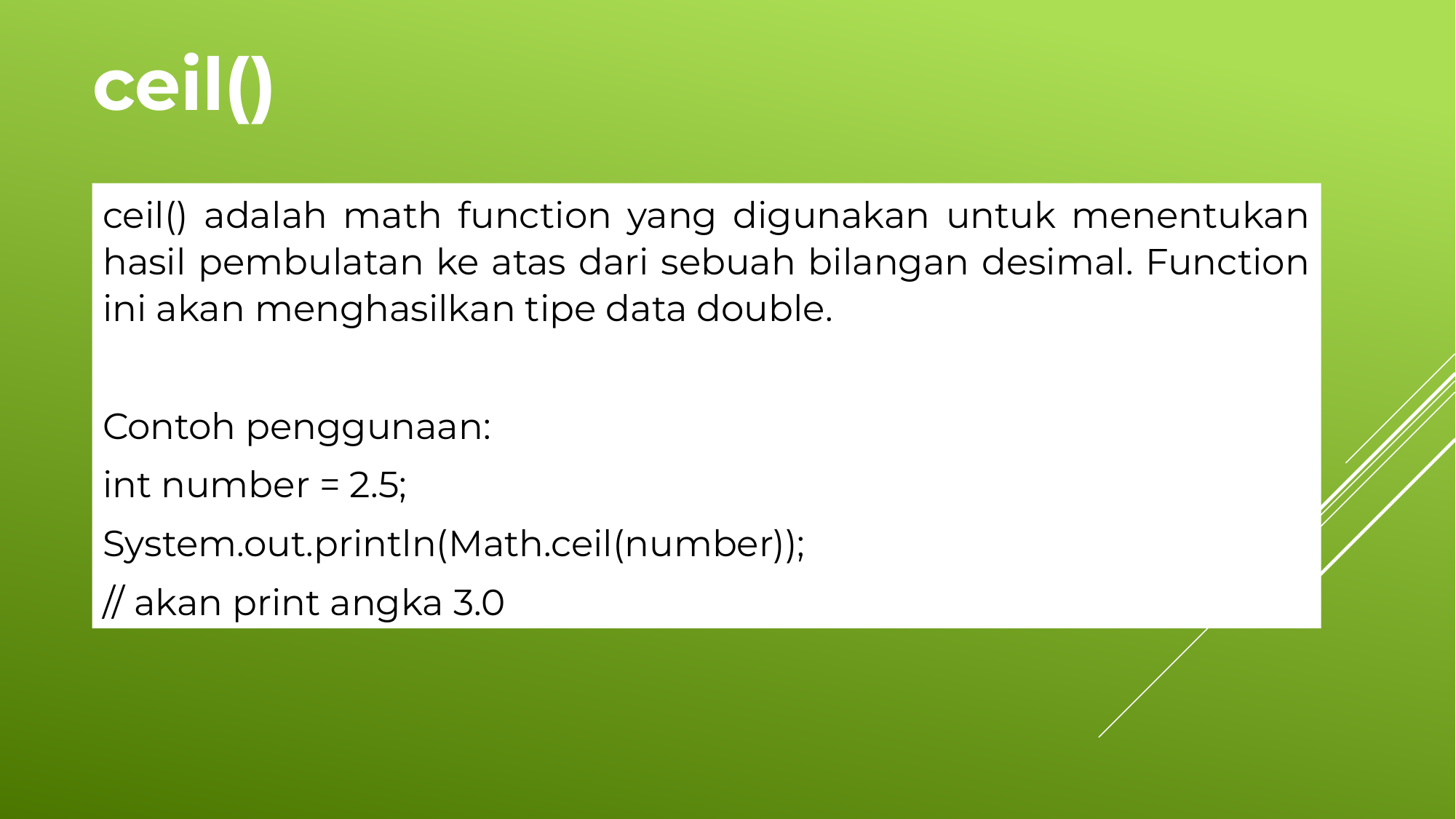

ceil()
ceil() adalah math function yang digunakan untuk menentukan hasil pembulatan ke atas dari sebuah bilangan desimal. Function ini akan menghasilkan tipe data double.

Contoh penggunaan:
int number = 2.5;
System.out.println(Math.ceil(number));
// akan print angka 3.0